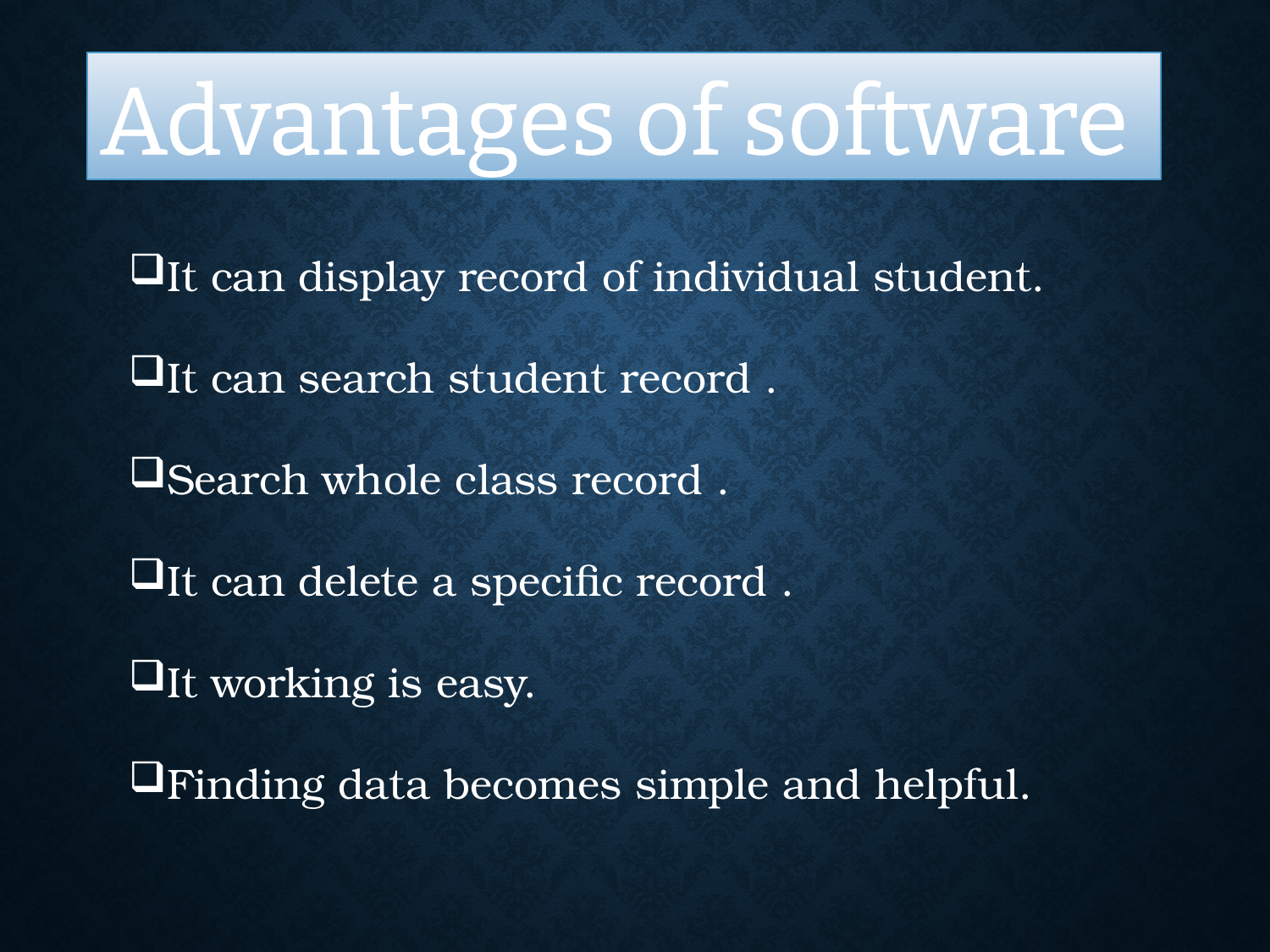

Advantages of software
It can display record of individual student.

It can search student record .

Search whole class record .

It can delete a specific record .

It working is easy.

Finding data becomes simple and helpful.